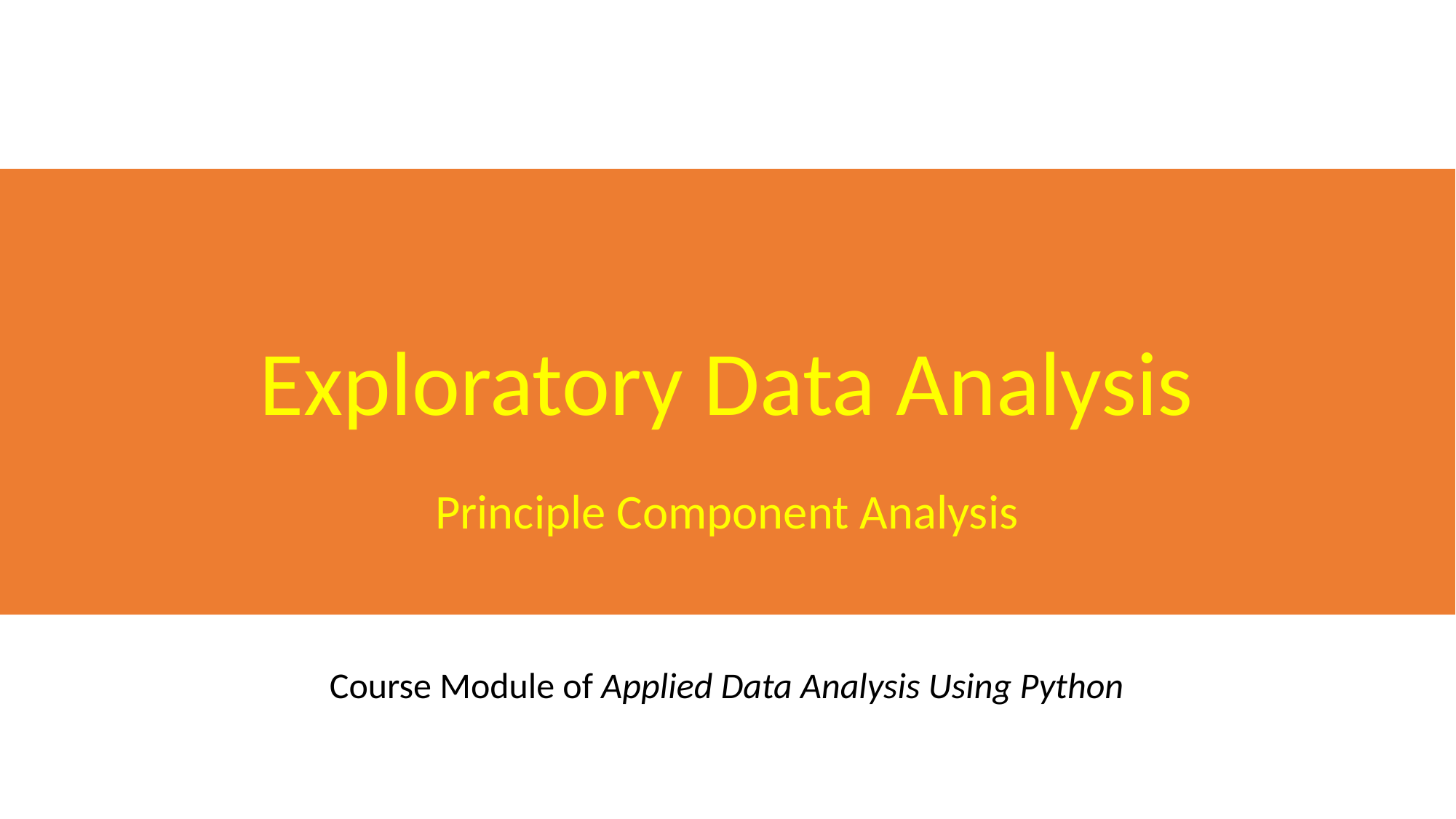

# Exploratory Data Analysis Principle Component Analysis

Course Module of Applied Data Analysis Using Python